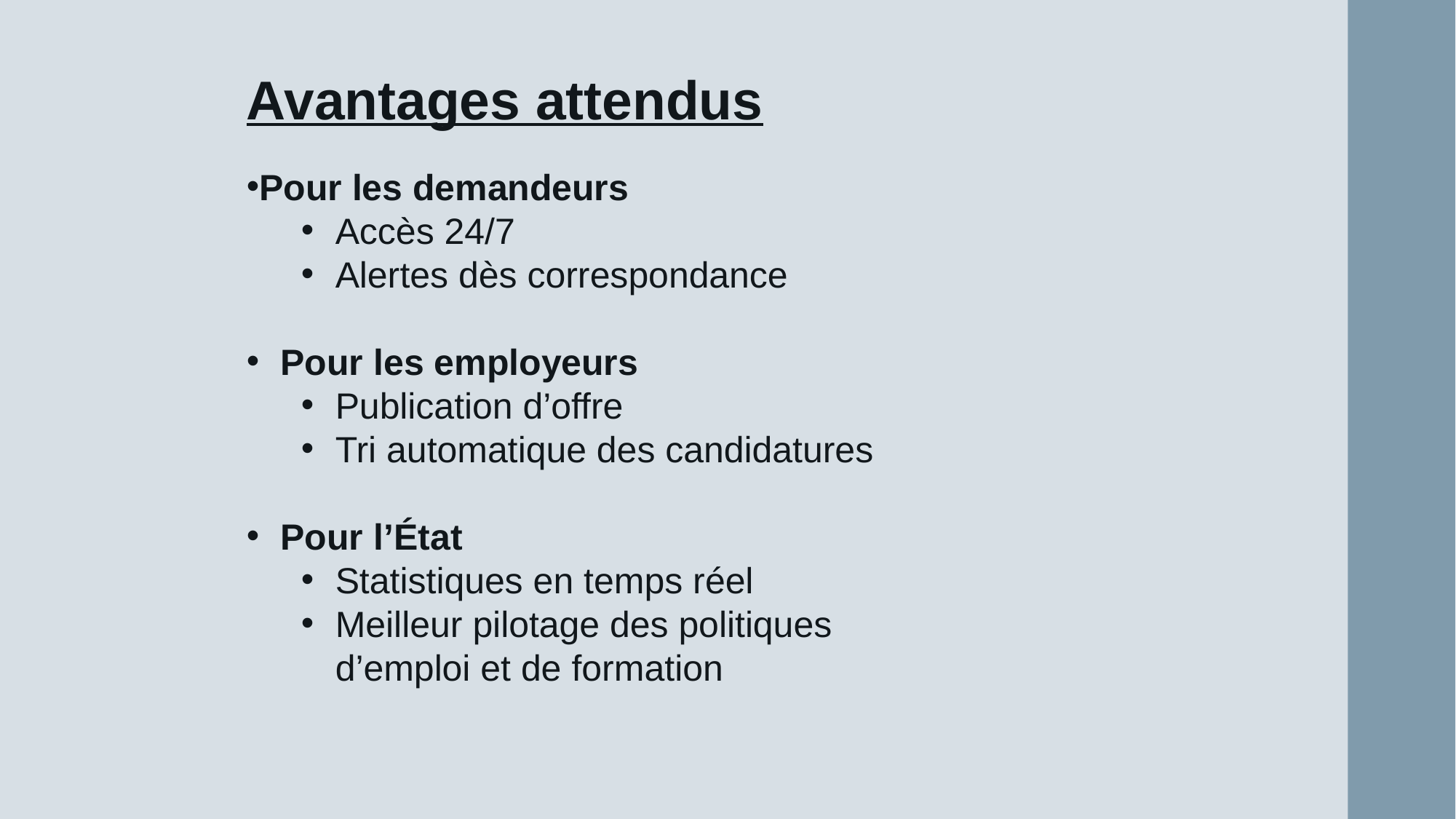

Avantages attendus

Pour les demandeurs
Accès 24/7
Alertes dès correspondance

Pour les employeurs
Publication d’offre
Tri automatique des candidatures

Pour l’État
Statistiques en temps réel
Meilleur pilotage des politiques d’emploi et de formation